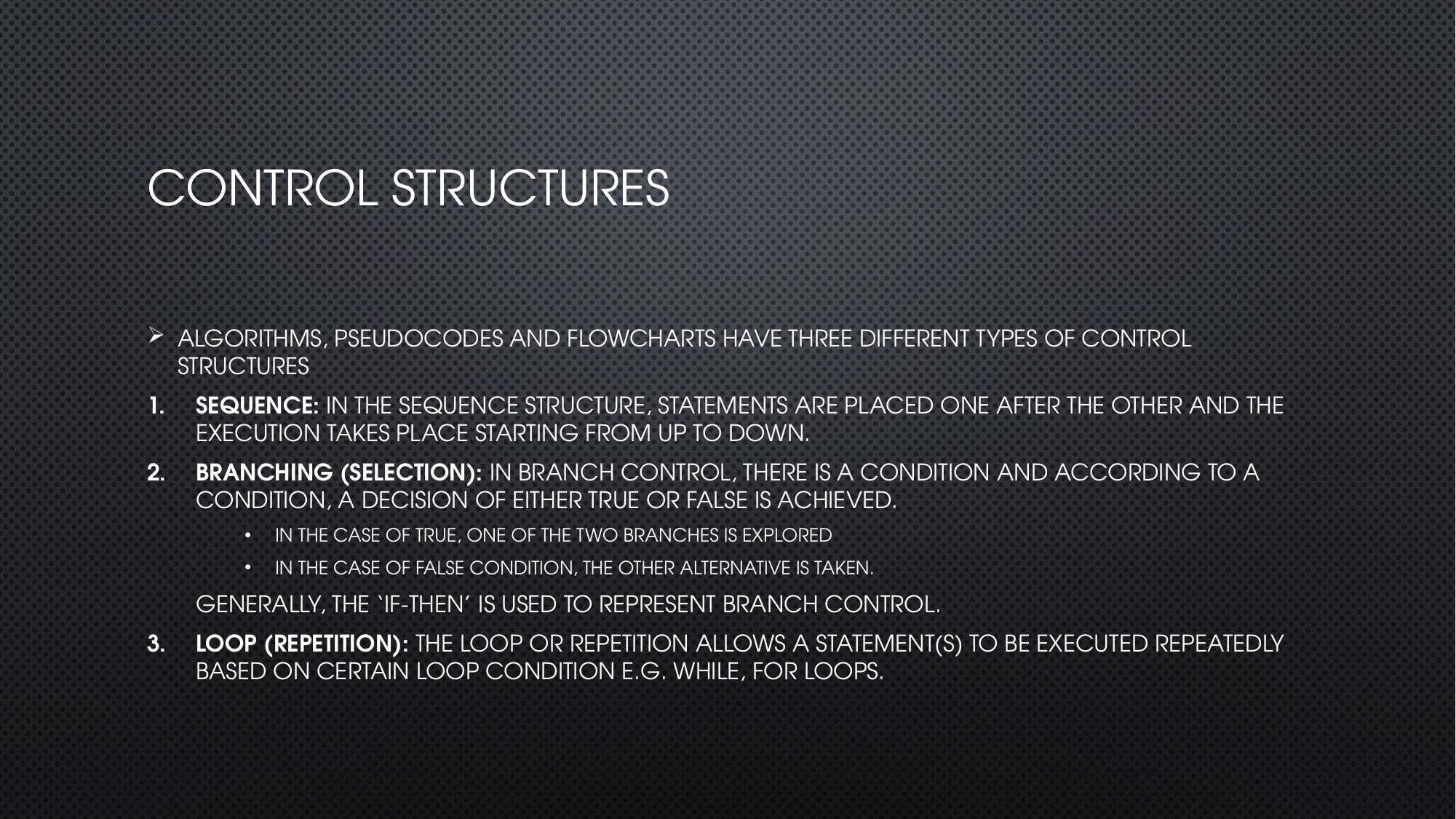

# Control structures
Algorithms, pseudocodes and flowcharts have three different types of control structures
Sequence: In the sequence structure, statements are placed one after the other and the execution takes place starting from up to down.
Branching (Selection): In branch control, there is a condition and according to a condition, a decision of either TRUE or FALSE is achieved.
In the case of TRUE, one of the two branches is explored
in the case of FALSE condition, the other alternative is taken.
Generally, the ‘IF-THEN’ is used to represent branch control.
Loop (Repetition): The Loop or Repetition allows a statement(s) to be executed repeatedly based on certain loop condition e.g. WHILE, FOR loops.